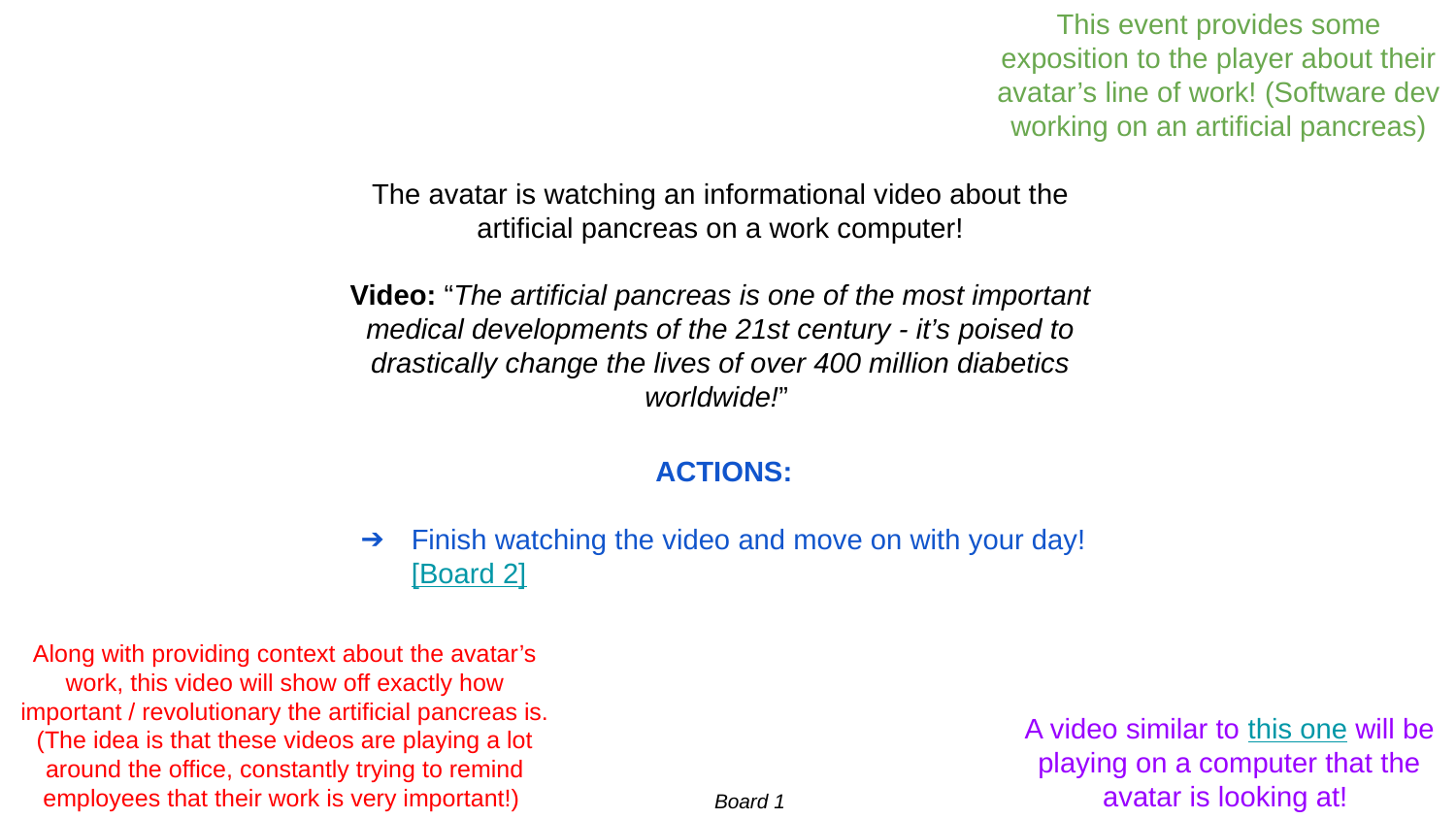

This event provides some exposition to the player about their avatar’s line of work! (Software dev working on an artificial pancreas)
The avatar is watching an informational video about the artificial pancreas on a work computer!

Video: “The artificial pancreas is one of the most important medical developments of the 21st century - it’s poised to drastically change the lives of over 400 million diabetics worldwide!”
ACTIONS:

Finish watching the video and move on with your day! [Board 2]
Along with providing context about the avatar’s work, this video will show off exactly how important / revolutionary the artificial pancreas is. (The idea is that these videos are playing a lot around the office, constantly trying to remind employees that their work is very important!)
A video similar to this one will be playing on a computer that the avatar is looking at!
Board 1